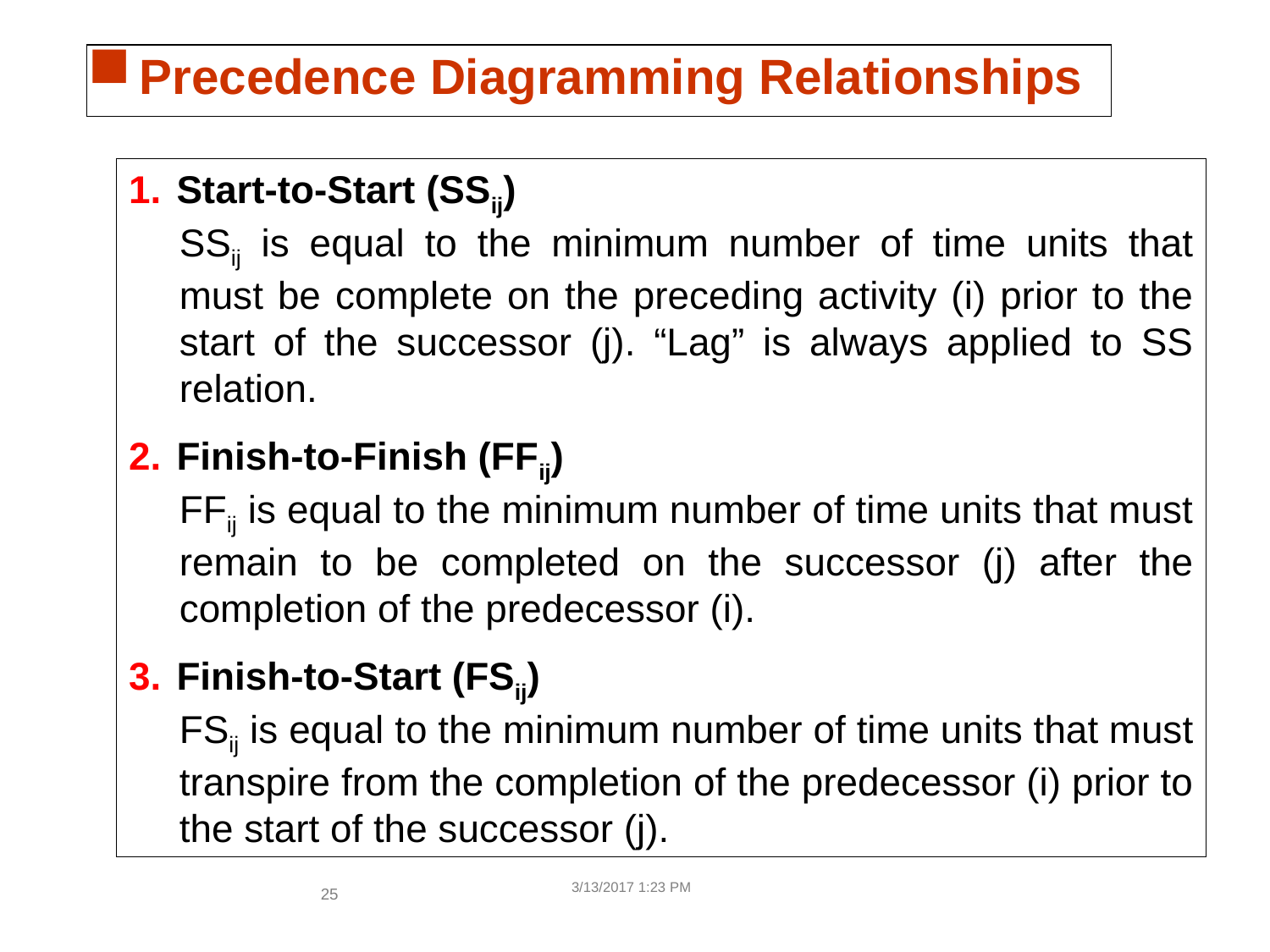

Precedence Diagramming Relationships
Start-to-Start (SSij)
SSij is equal to the minimum number of time units that must be complete on the preceding activity (i) prior to the start of the successor (j). “Lag” is always applied to SS relation.

Finish-to-Finish (FFij)
FFij is equal to the minimum number of time units that must remain to be completed on the successor (j) after the completion of the predecessor (i).

Finish-to-Start (FSij)
FSij is equal to the minimum number of time units that must transpire from the completion of the predecessor (i) prior to the start of the successor (j).
3/13/2017 1:23 PM
25